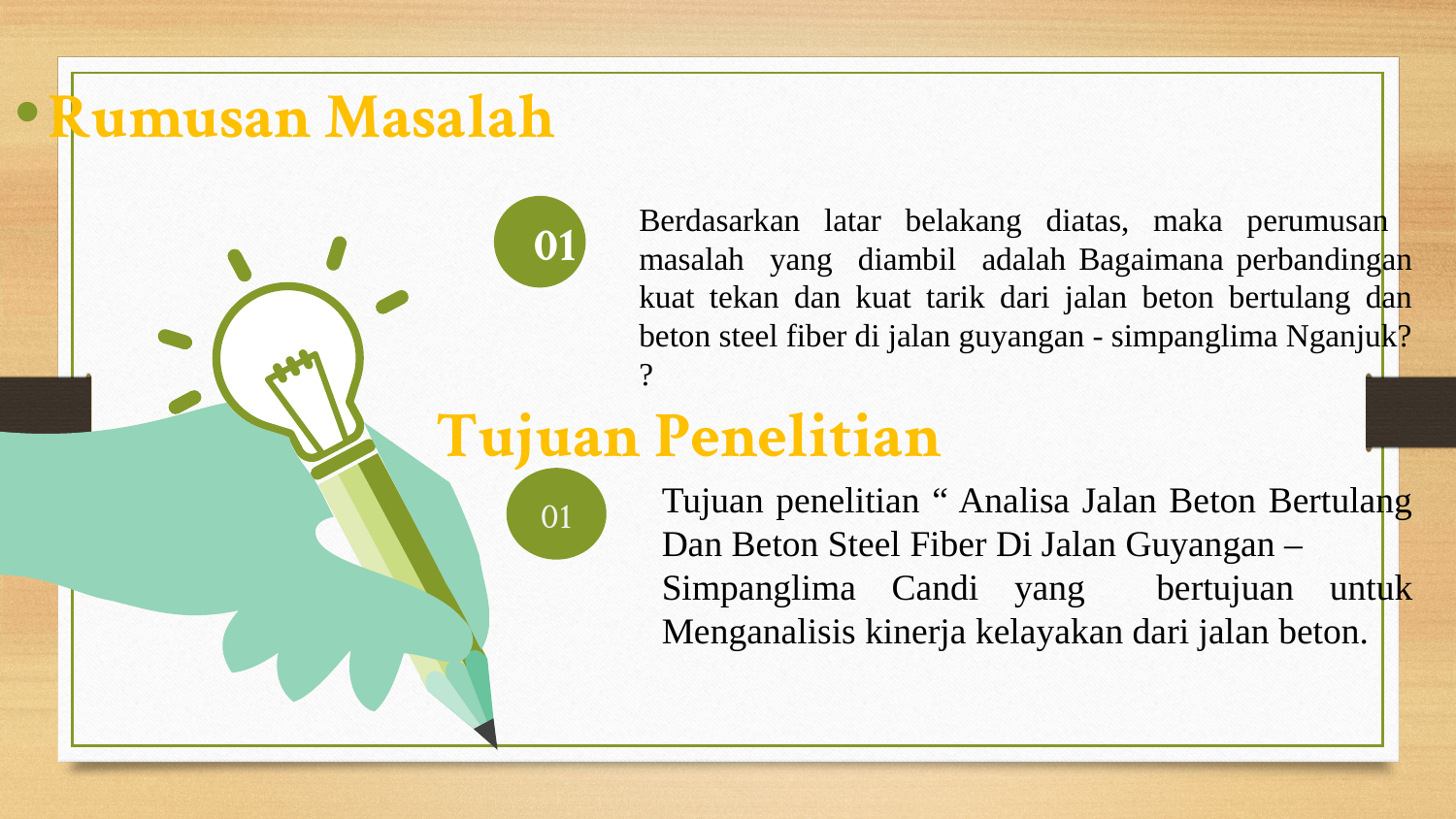

Rumusan Masalah
Berdasarkan  latar  belakang  diatas,  maka  perumusan   masalah  yang  diambil  adalah Bagaimana perbandingan kuat tekan dan kuat tarik dari jalan beton bertulang dan beton steel fiber di jalan guyangan - simpanglima Nganjuk?
?

01

Tujuan Penelitian

01
Tujuan penelitian “ Analisa Jalan Beton Bertulang Dan Beton Steel Fiber Di Jalan Guyangan –
Simpanglima Candi yang  bertujuan untuk Menganalisis kinerja kelayakan dari jalan beton.